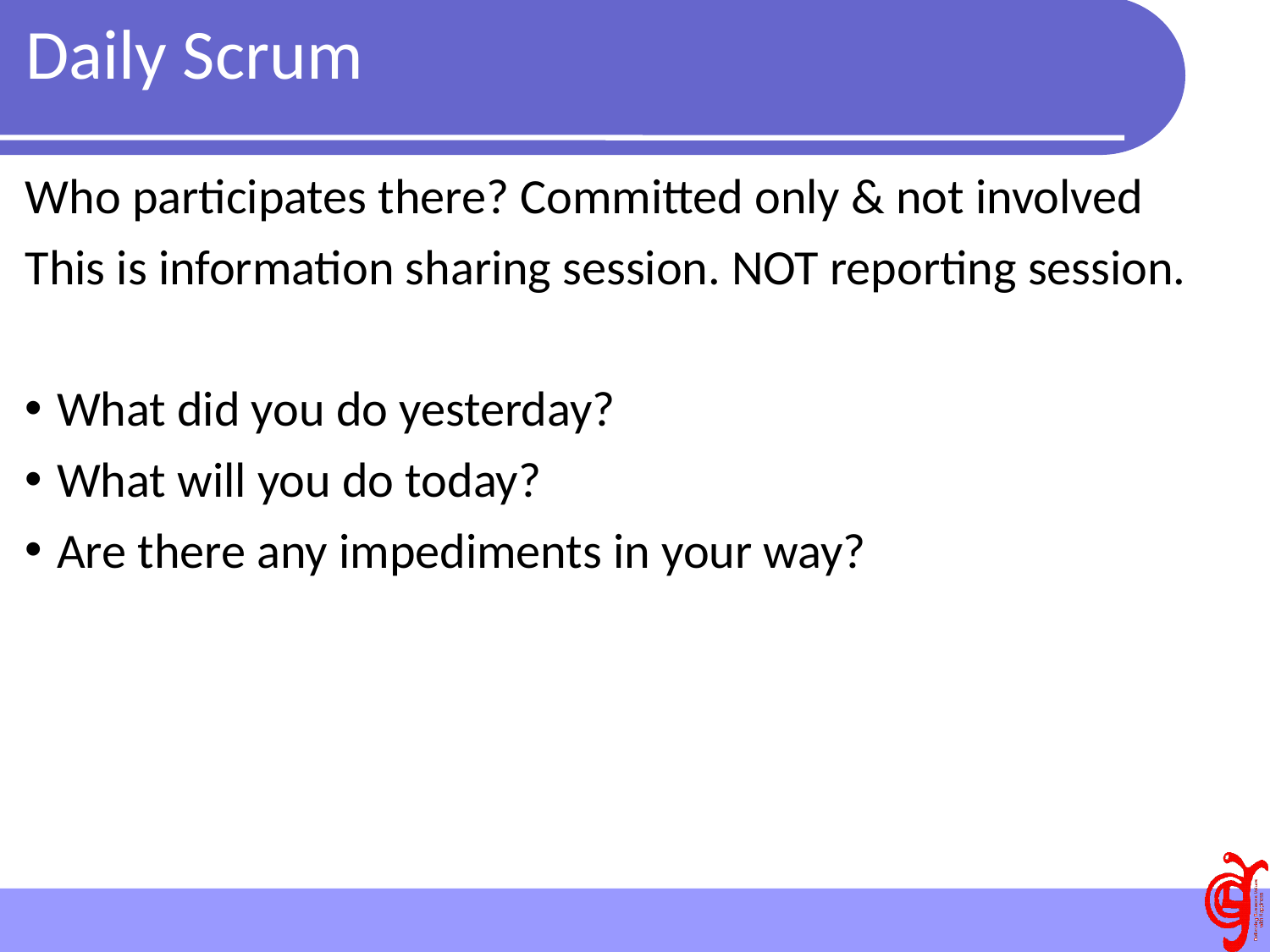

# Daily Scrum
Who participates there? Committed only & not involved
This is information sharing session. NOT reporting session.

What did you do yesterday?
What will you do today?
Are there any impediments in your way?